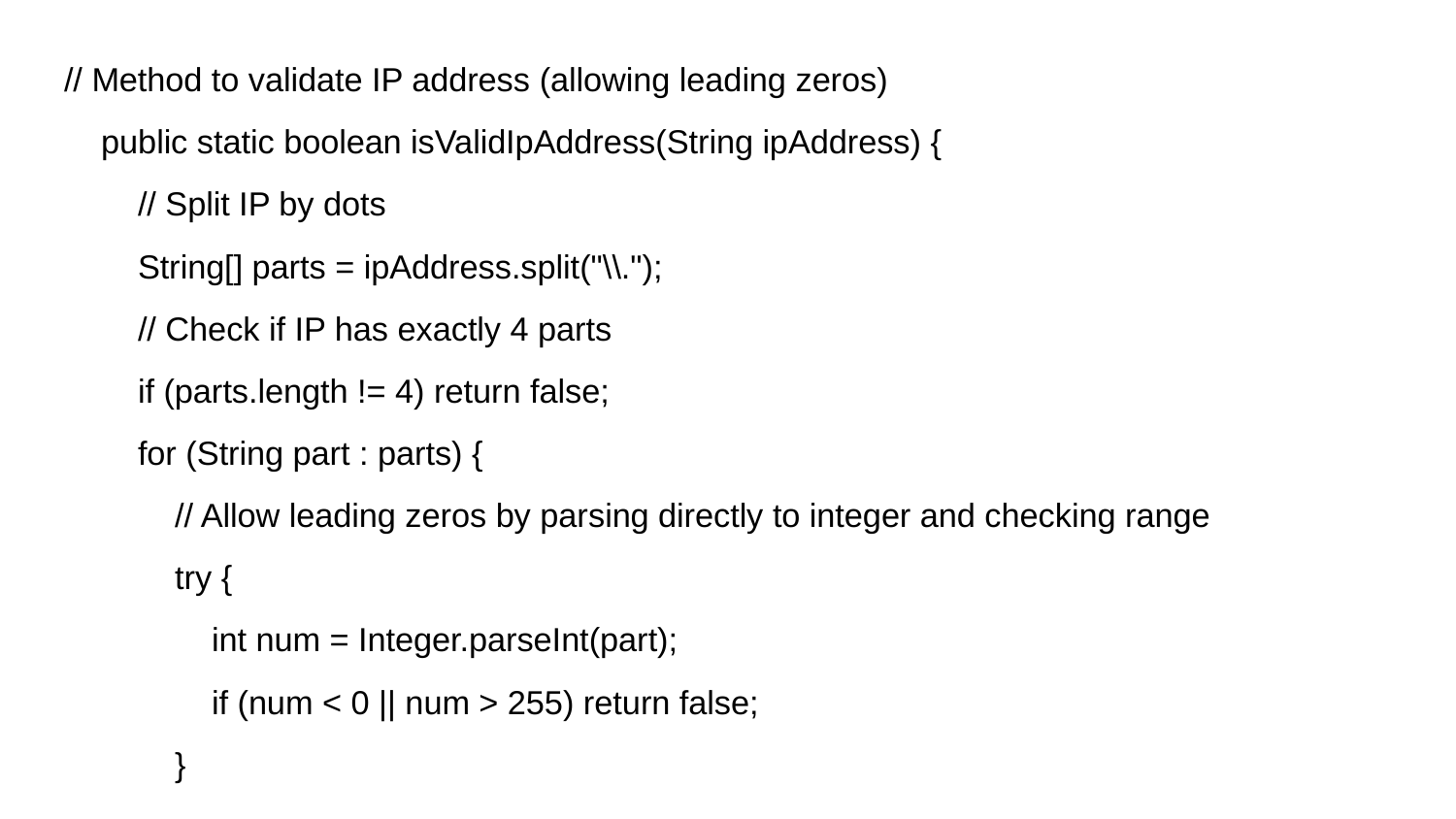

// Method to validate IP address (allowing leading zeros)
    public static boolean isValidIpAddress(String ipAddress) {
        // Split IP by dots
        String[] parts = ipAddress.split("\\.");
        // Check if IP has exactly 4 parts
        if (parts.length != 4) return false;
        for (String part : parts) {
            // Allow leading zeros by parsing directly to integer and checking range
            try {
                int num = Integer.parseInt(part);
                if (num < 0 || num > 255) return false;
            }